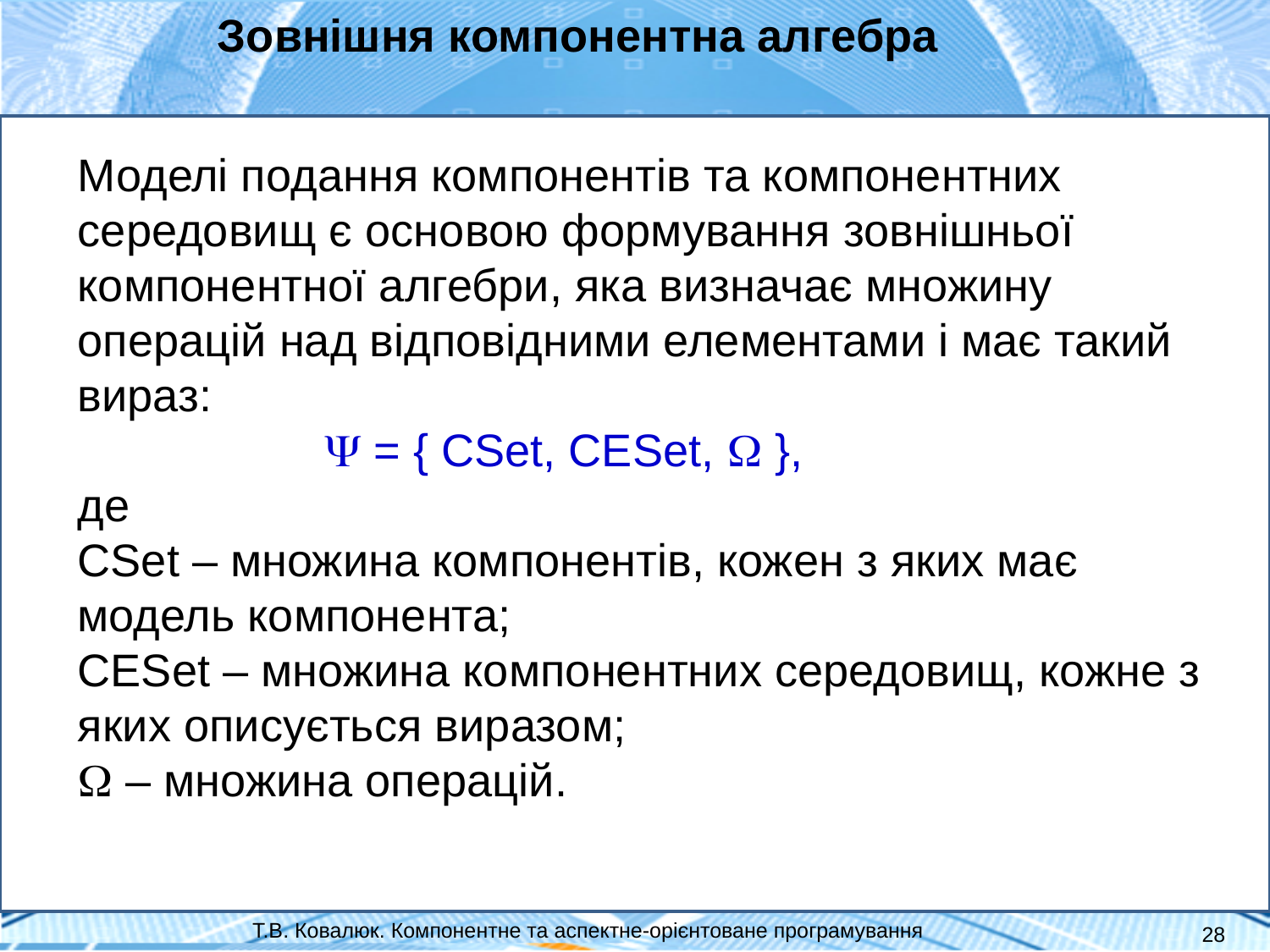

Зовнішня компонентна алгебра
Моделі подання компонентів та компонентних середовищ є основою формування зовнішньої компонентної алгебри, яка визначає множину операцій над відповідними елементами і має такий вираз:
Ψ = { CSet, CESet, Ω },
де
CSet – множина компонентів, кожен з яких має модель компонента;
CESet – множина компонентних середовищ, кожне з яких описується виразом;
Ω – множина операцій.